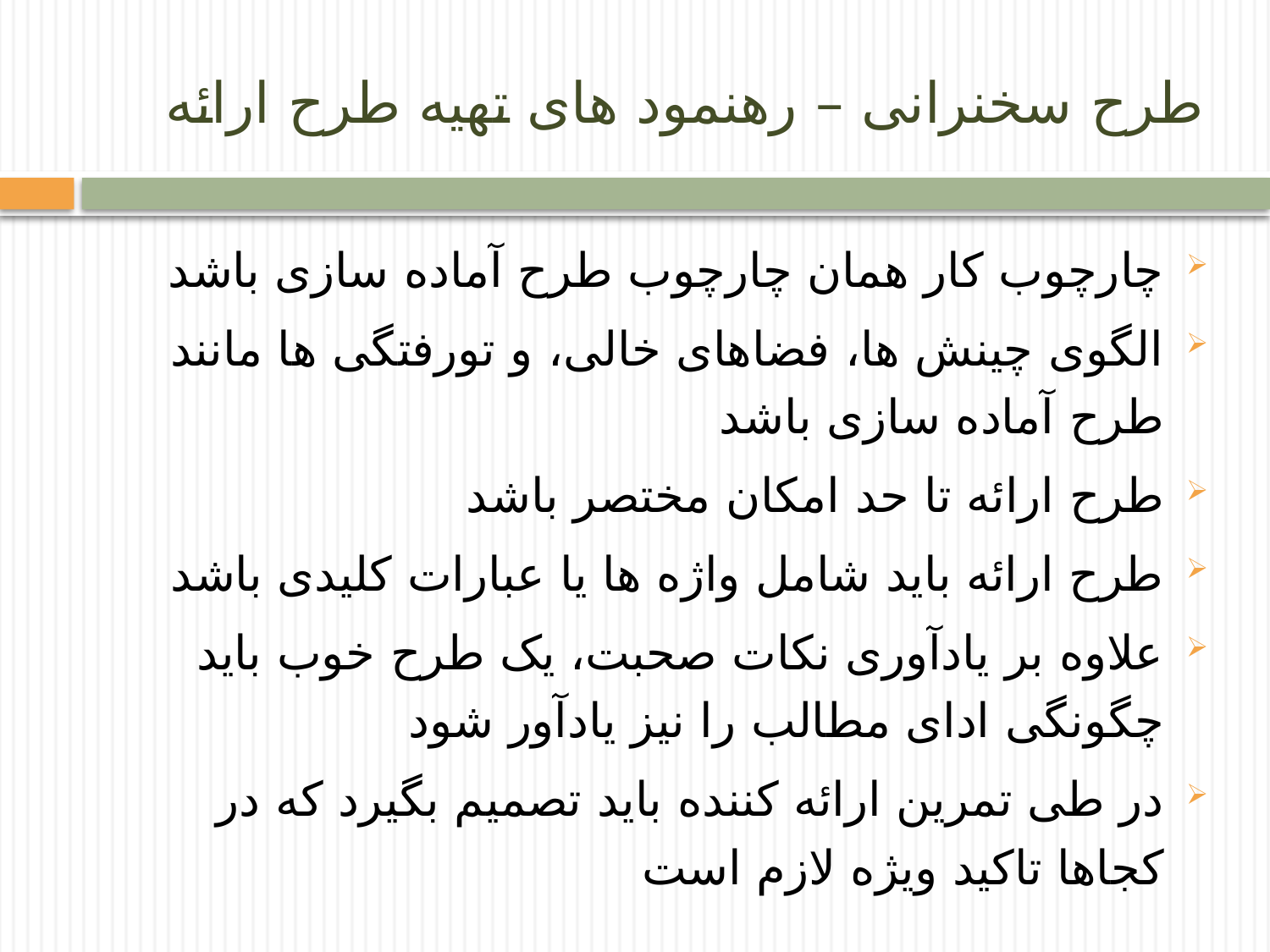

# طرح سخنرانی – رهنمود های تهیه طرح ارائه
چارچوب کار همان چارچوب طرح آماده سازی باشد
الگوی چینش ها، فضاهای خالی، و تورفتگی ها مانند طرح آماده سازی باشد
طرح ارائه تا حد امکان مختصر باشد
طرح ارائه باید شامل واژه ها یا عبارات کلیدی باشد
علاوه بر یادآوری نکات صحبت، یک طرح خوب باید چگونگی ادای مطالب را نیز یادآور شود
در طی تمرین ارائه کننده باید تصمیم بگیرد که در کجاها تاکید ویژه لازم است